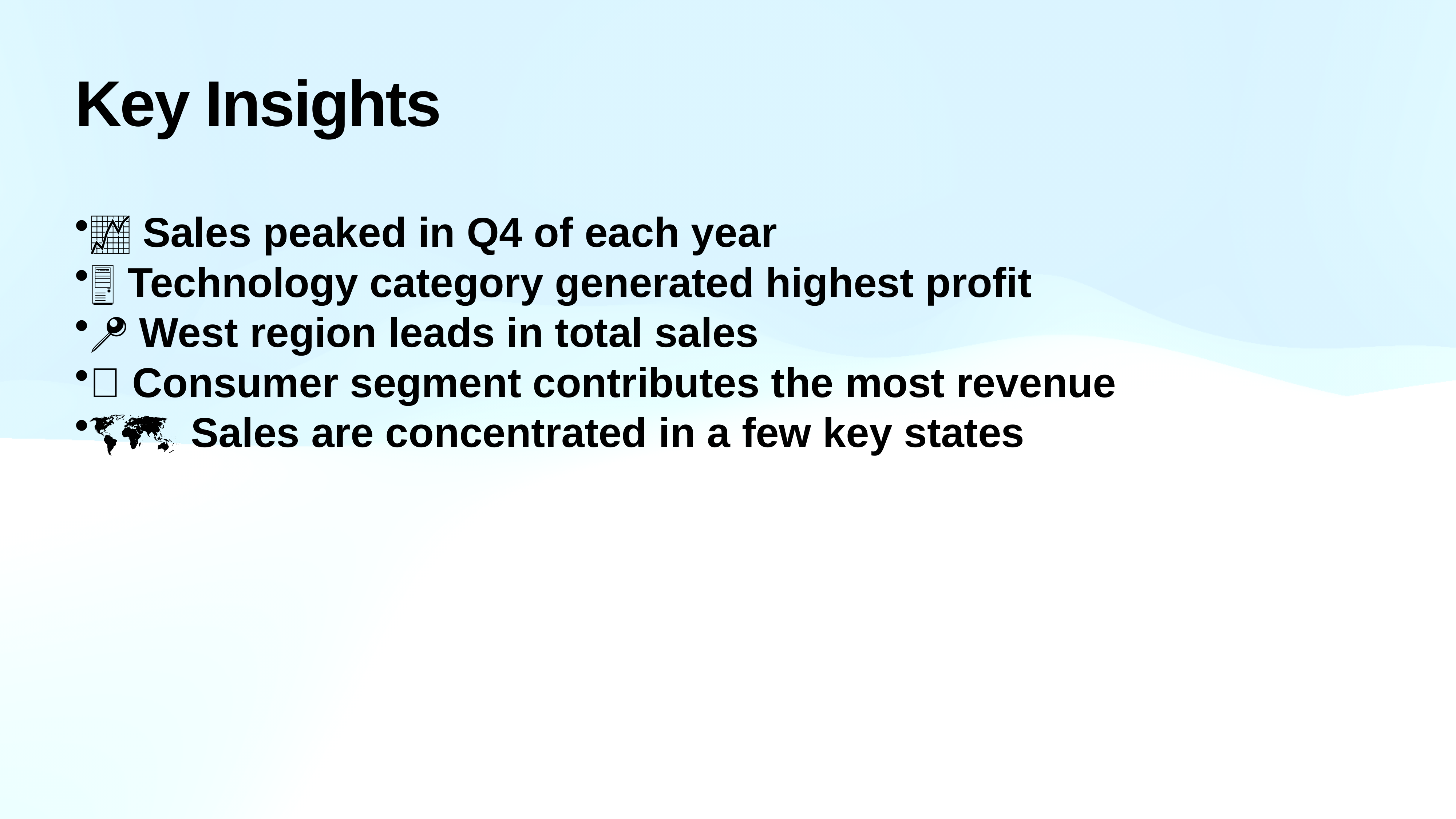

# Key Insights
📈 Sales peaked in Q4 of each year
🖥️ Technology category generated highest profit
📍 West region leads in total sales
🧾 Consumer segment contributes the most revenue
🗺️ Sales are concentrated in a few key states